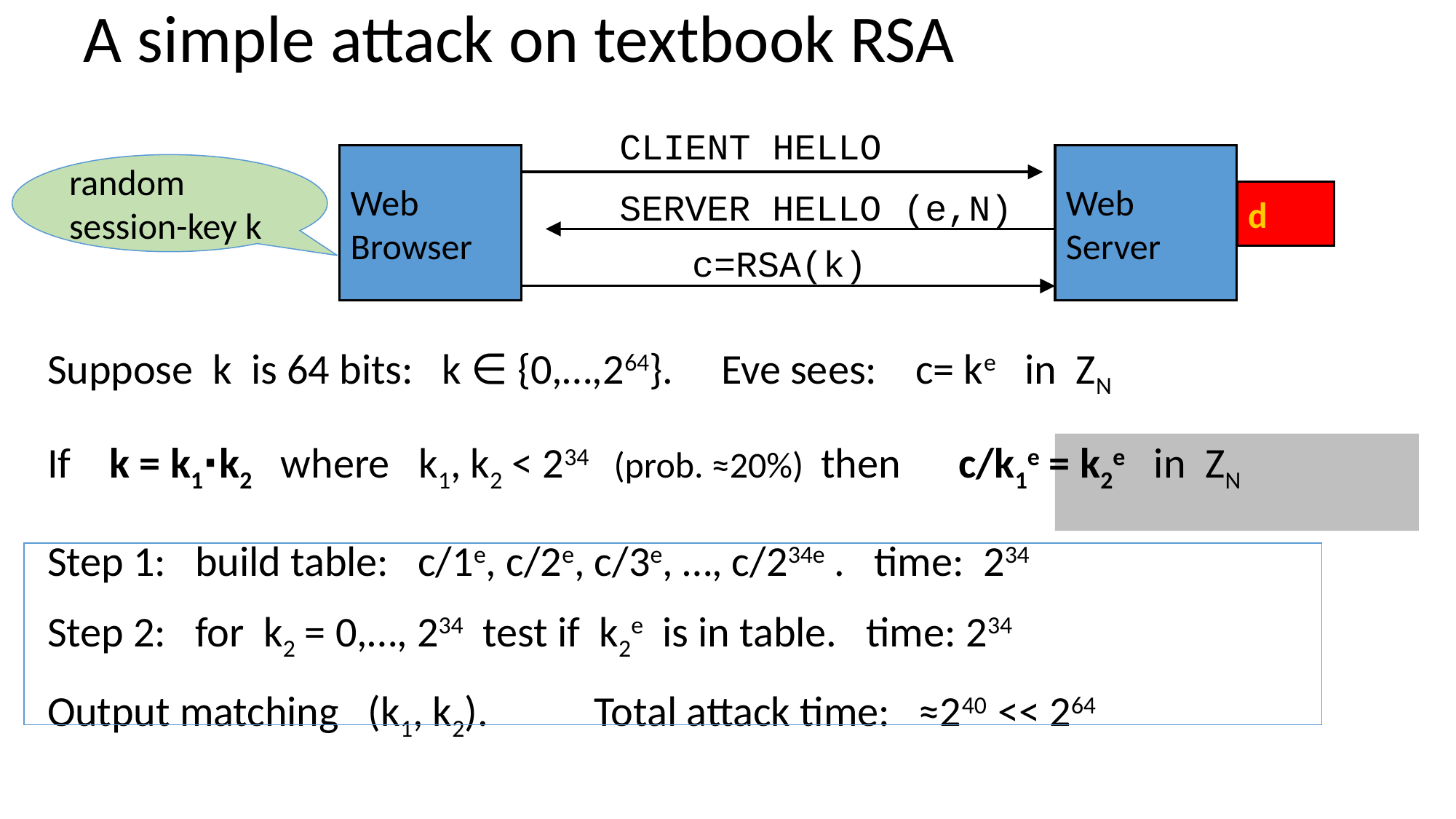

# A simple attack on textbook RSA
CLIENT HELLO
Web
Browser
Web
Server
random
session-key k
SERVER HELLO (e,N)
d
c=RSA(k)
Suppose  k  is 64 bits:   k ∈ {0,…,264}.     Eve sees:    c= ke   in  ZN
If    k = k1⋅k2   where   k1, k2 < 234   (prob. ≈20%)	 then      c/k1e = k2e   in  ZN
Step 1:   build table:   c/1e, c/2e, c/3e, …, c/234e .   time:  234
Step 2:   for  k2 = 0,…, 234  test if  k2e  is in table.   time: 234
Output matching   (k1, k2).           Total attack time:   ≈240  << 264